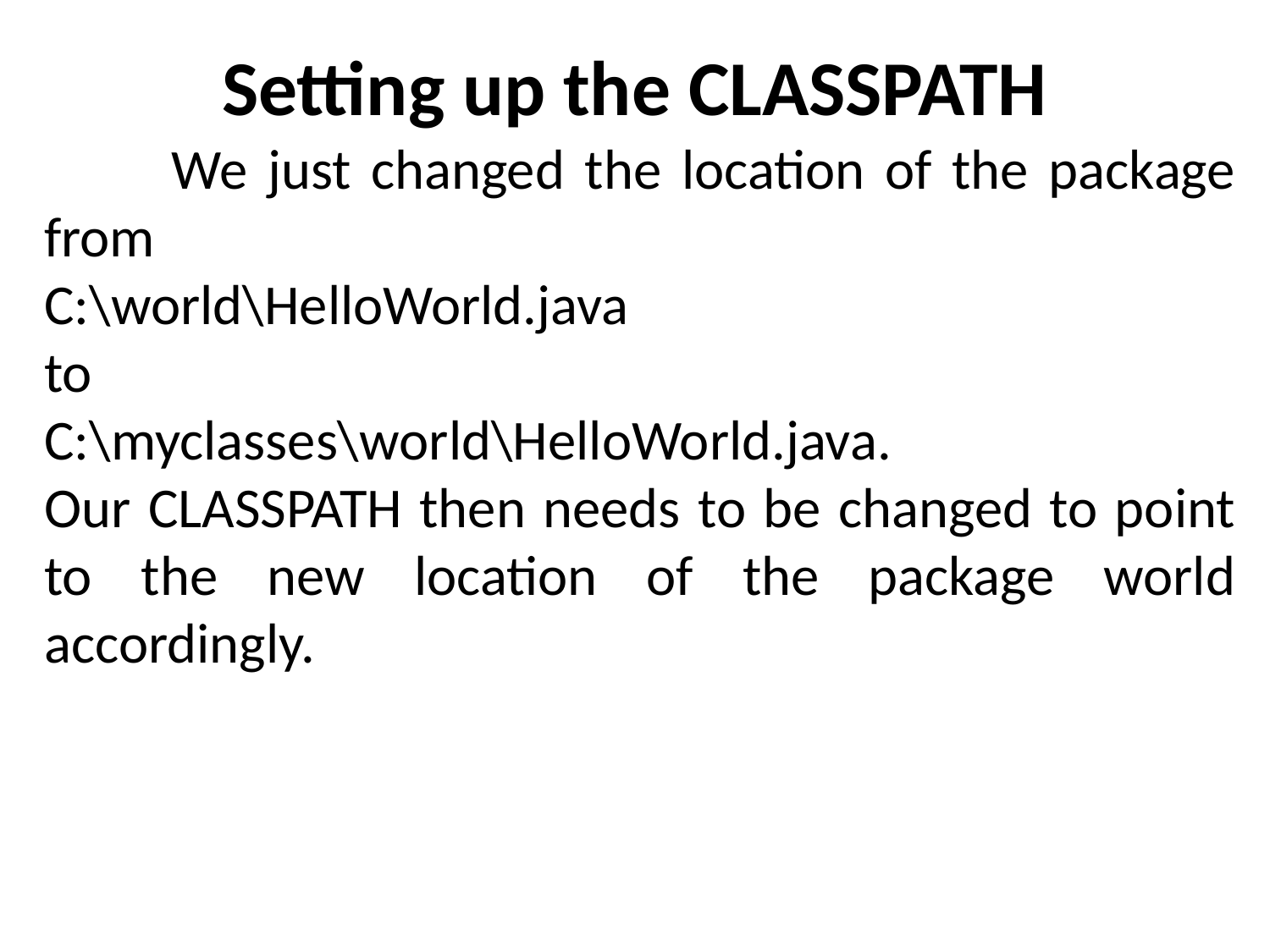

# Setting up the CLASSPATH
	We just changed the location of the package from
C:\world\HelloWorld.java
to
C:\myclasses\world\HelloWorld.java.
Our CLASSPATH then needs to be changed to point to the new location of the package world accordingly.